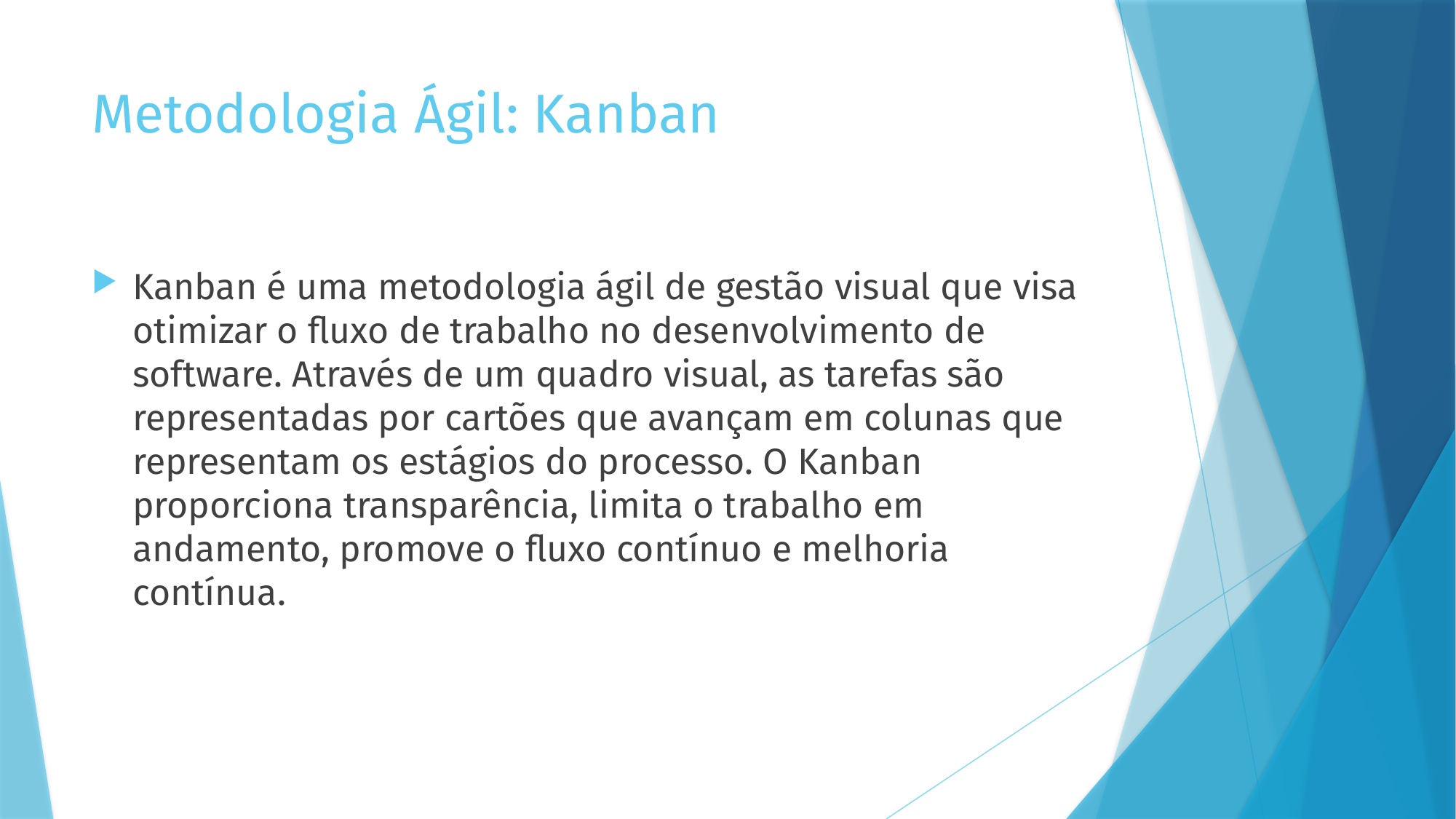

# Metodologia Ágil: Kanban
Kanban é uma metodologia ágil de gestão visual que visa otimizar o fluxo de trabalho no desenvolvimento de software. Através de um quadro visual, as tarefas são representadas por cartões que avançam em colunas que representam os estágios do processo. O Kanban proporciona transparência, limita o trabalho em andamento, promove o fluxo contínuo e melhoria contínua.